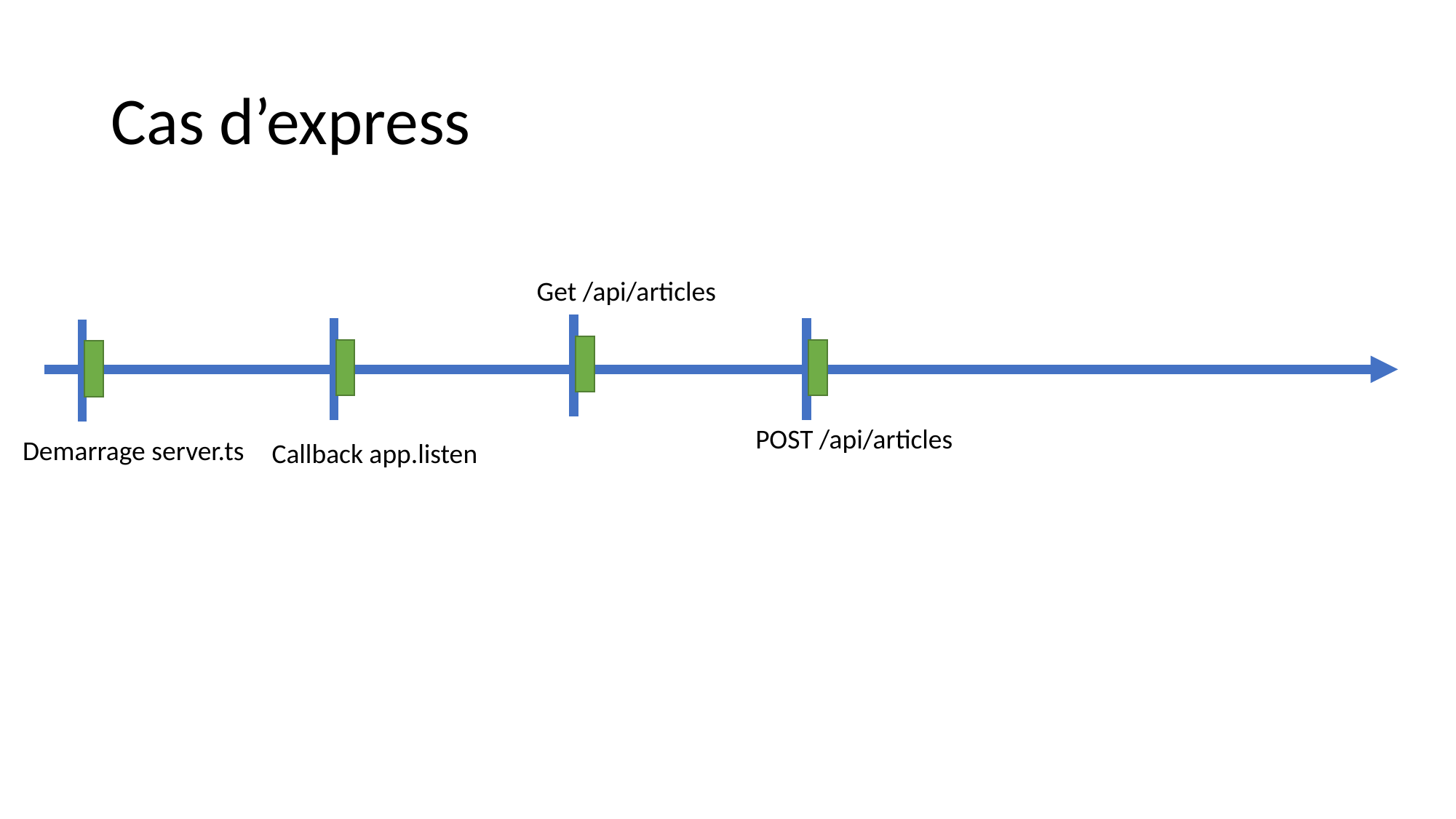

# Cas d’express
Get /api/articles

POST /api/articles
Demarrage server.ts
Callback app.listen